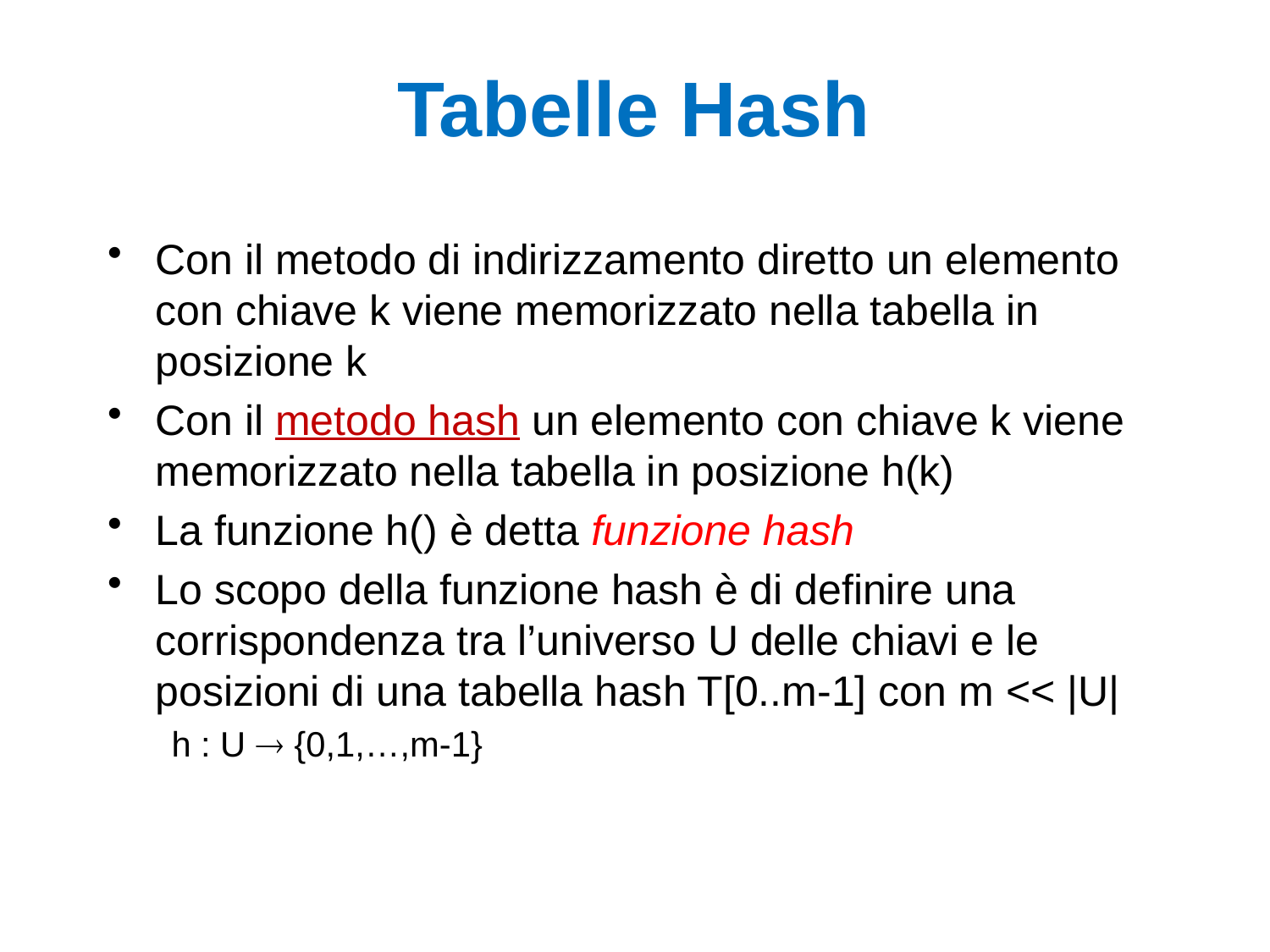

# Tabelle Hash
Con il metodo di indirizzamento diretto un elemento con chiave k viene memorizzato nella tabella in posizione k
Con il metodo hash un elemento con chiave k viene memorizzato nella tabella in posizione h(k)
La funzione h() è detta funzione hash
Lo scopo della funzione hash è di definire una corrispondenza tra l’universo U delle chiavi e le posizioni di una tabella hash T[0..m-1] con m << |U|
h : U → {0,1,…,m-1}